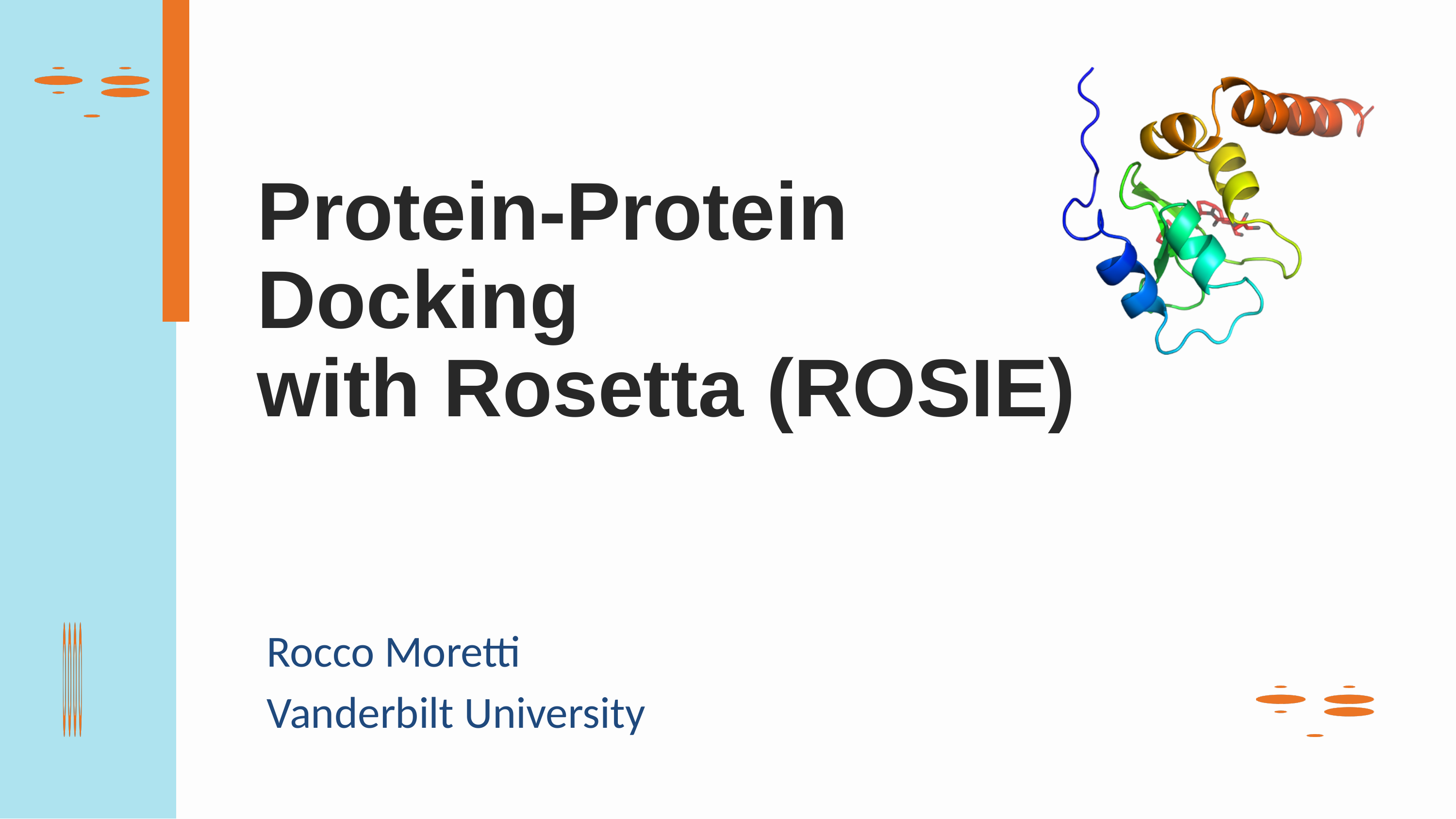

Protein-Protein
Docking
with Rosetta (ROSIE)
Rocco Moretti
Vanderbilt University